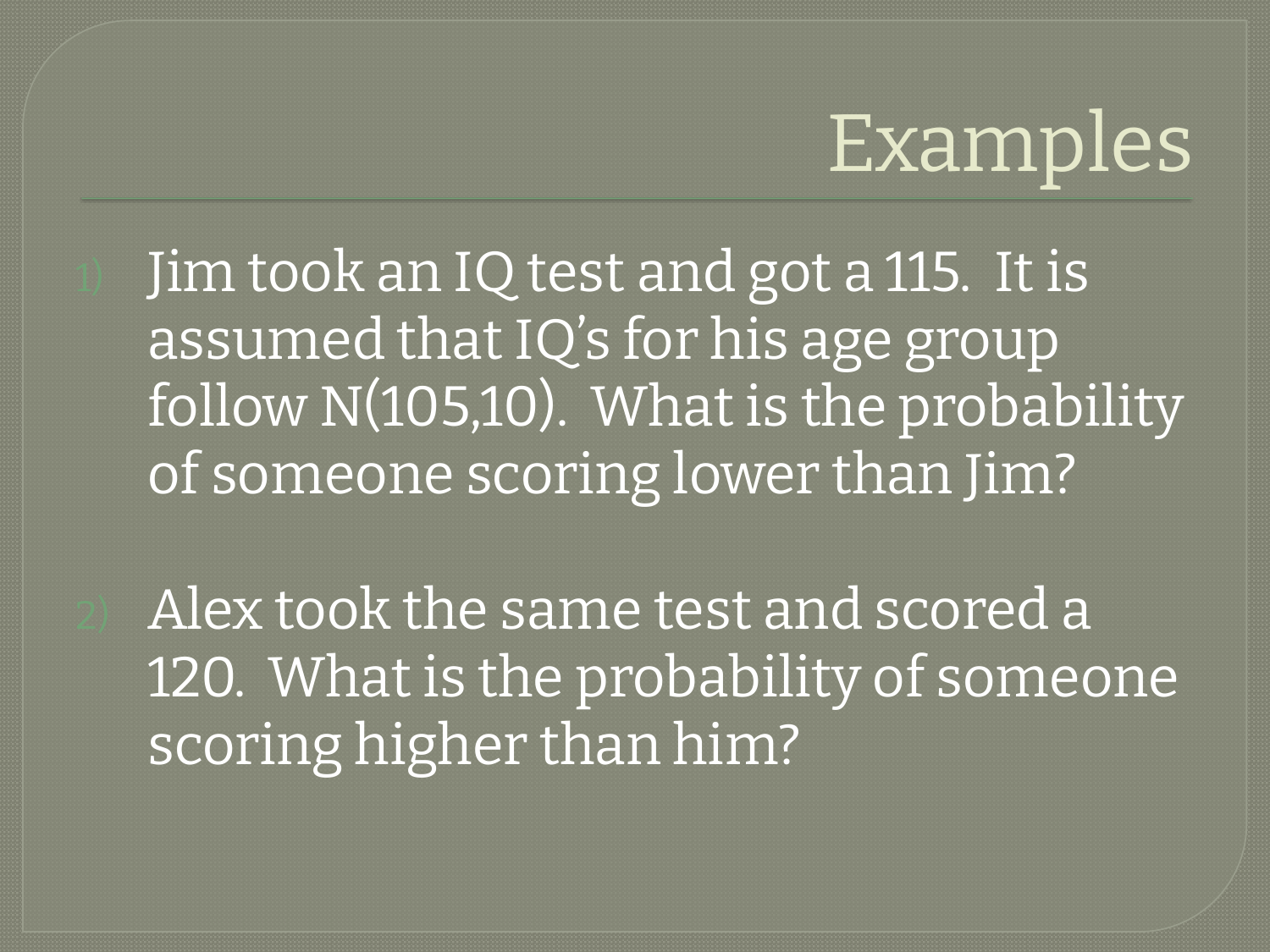

# Examples
Jim took an IQ test and got a 115.  It is assumed that IQ’s for his age group follow N(105,10).  What is the probability of someone scoring lower than Jim?

Alex took the same test and scored a 120.  What is the probability of someone scoring higher than him?